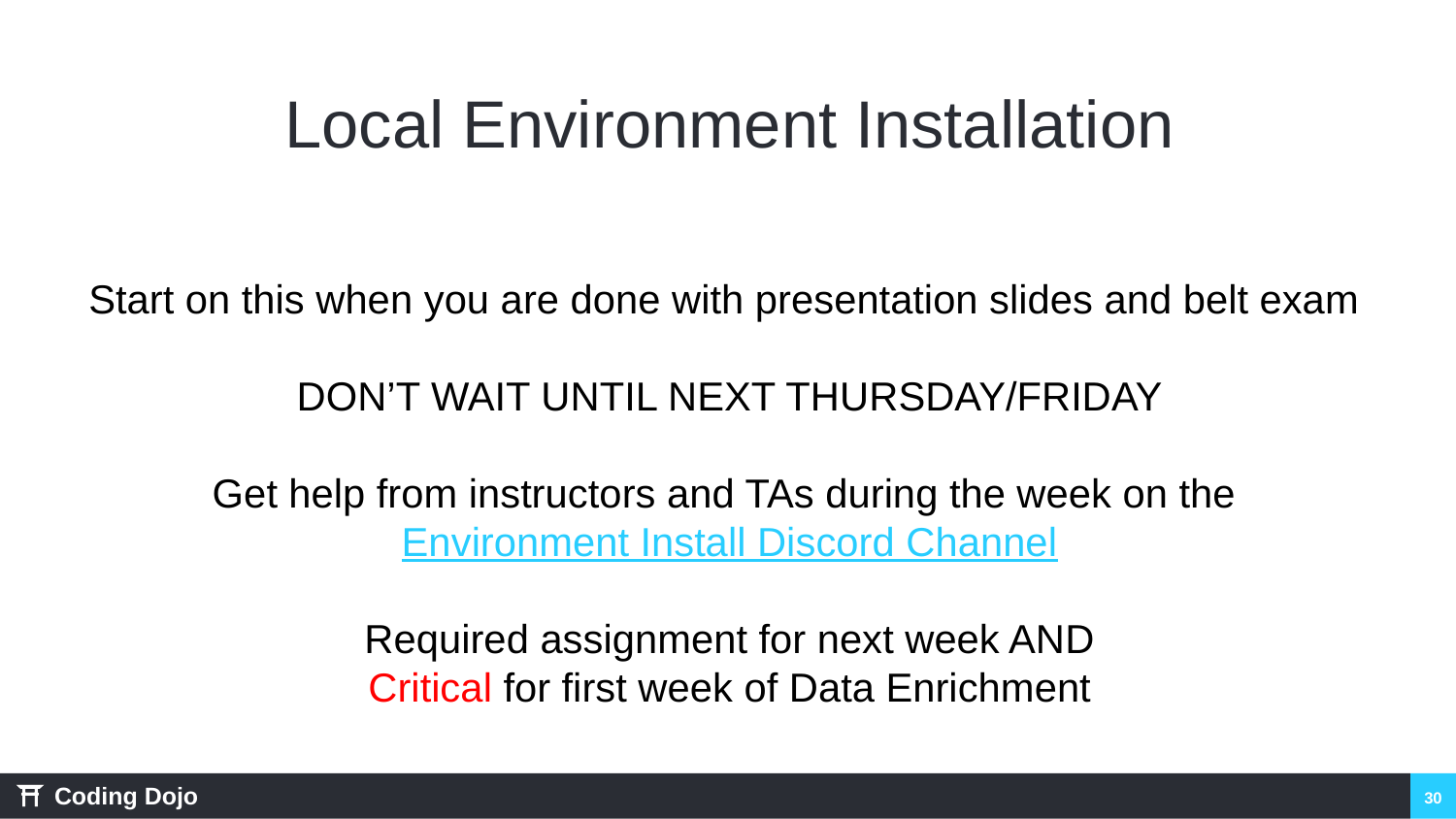

# Local Environment Installation
Start on this when you are done with presentation slides and belt exam

DON’T WAIT UNTIL NEXT THURSDAY/FRIDAY

Get help from instructors and TAs during the week on the Environment Install Discord Channel

Required assignment for next week AND
Critical for first week of Data Enrichment